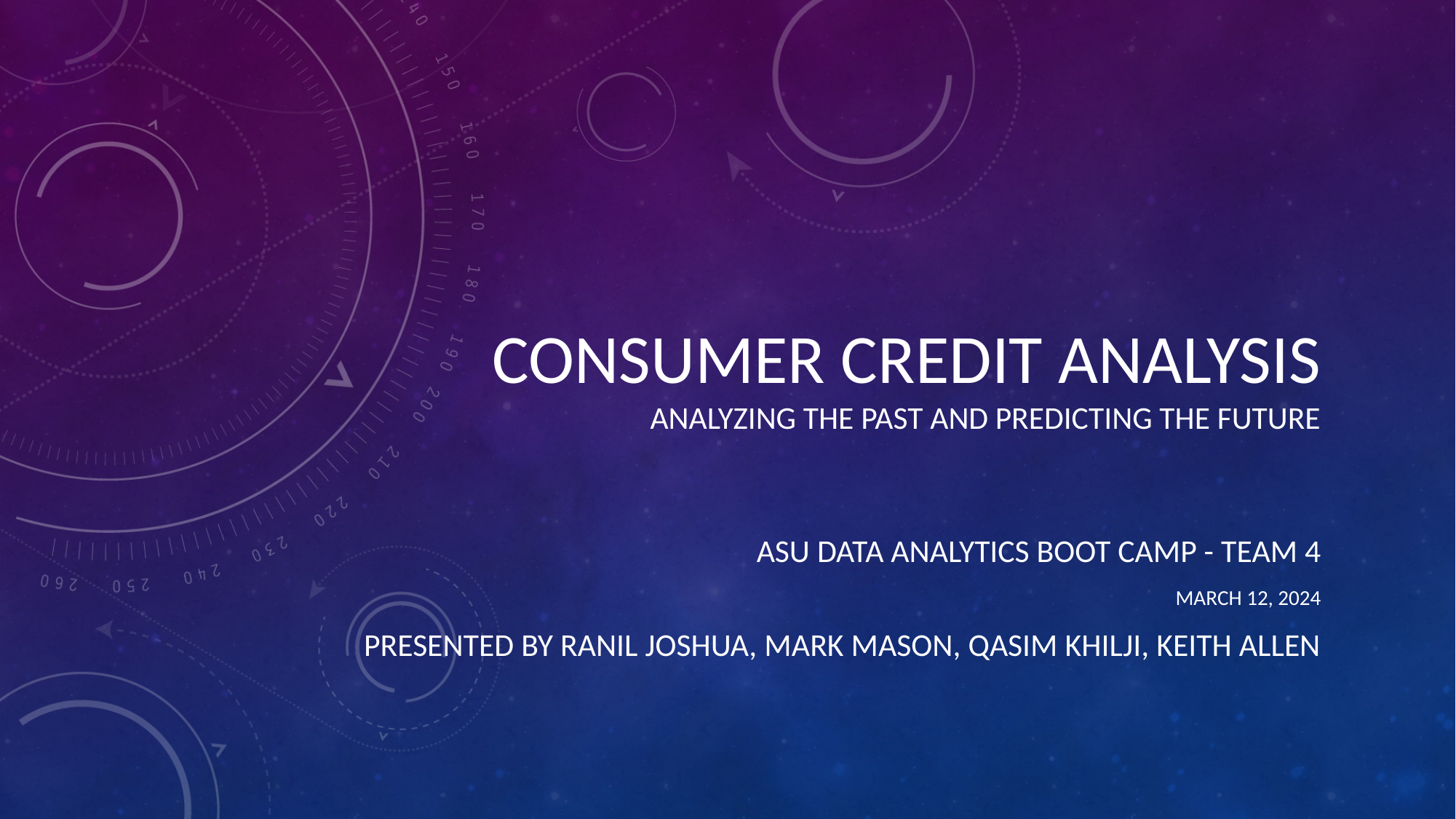

# Consumer Credit Analysis Analyzing the past and predicting the future
ASU Data Analytics Boot Camp - Team 4
March 12, 2024
Presented by Ranil Joshua, Mark Mason, Qasim Khilji, Keith Allen